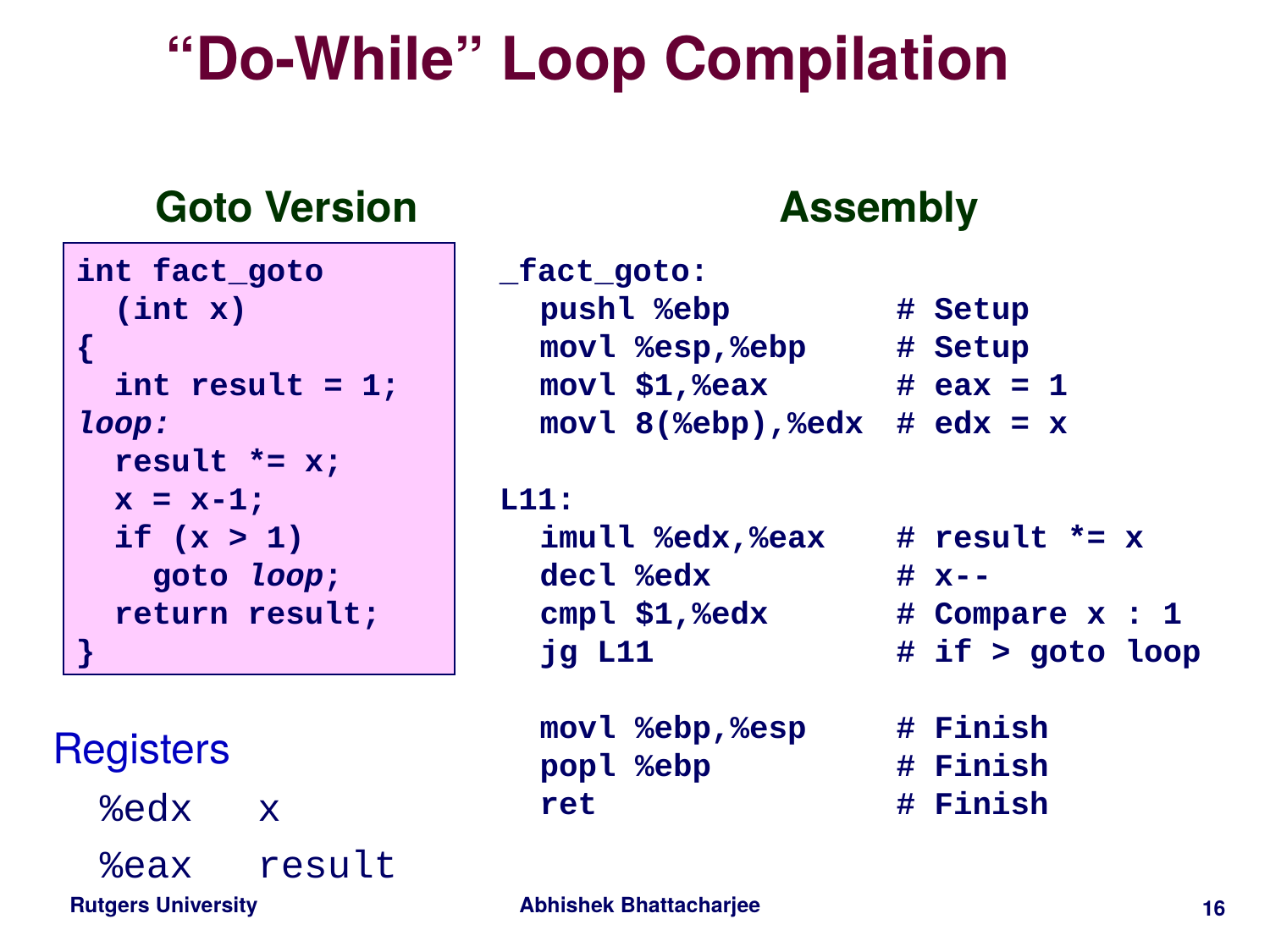

# “Do-While” Loop Compilation
Goto Version

Assembly

int fact_goto
  (int x)
{
  int result = 1;
loop:
  result *= x;
  x = x-1;
  if (x > 1)
    goto loop;
  return result;
}
_fact_goto:
	pushl %ebp	# Setup
	movl %esp,%ebp	# Setup
	movl $1,%eax	# eax = 1
	movl 8(%ebp),%edx	# edx = x

L11:
	imull %edx,%eax	# result *= x
	decl %edx	# x--
	cmpl $1,%edx	# Compare x : 1
	jg L11	# if > goto loop

	movl %ebp,%esp	# Finish
	popl %ebp	# Finish
	ret	# Finish
Registers
%edx	x
%eax	result